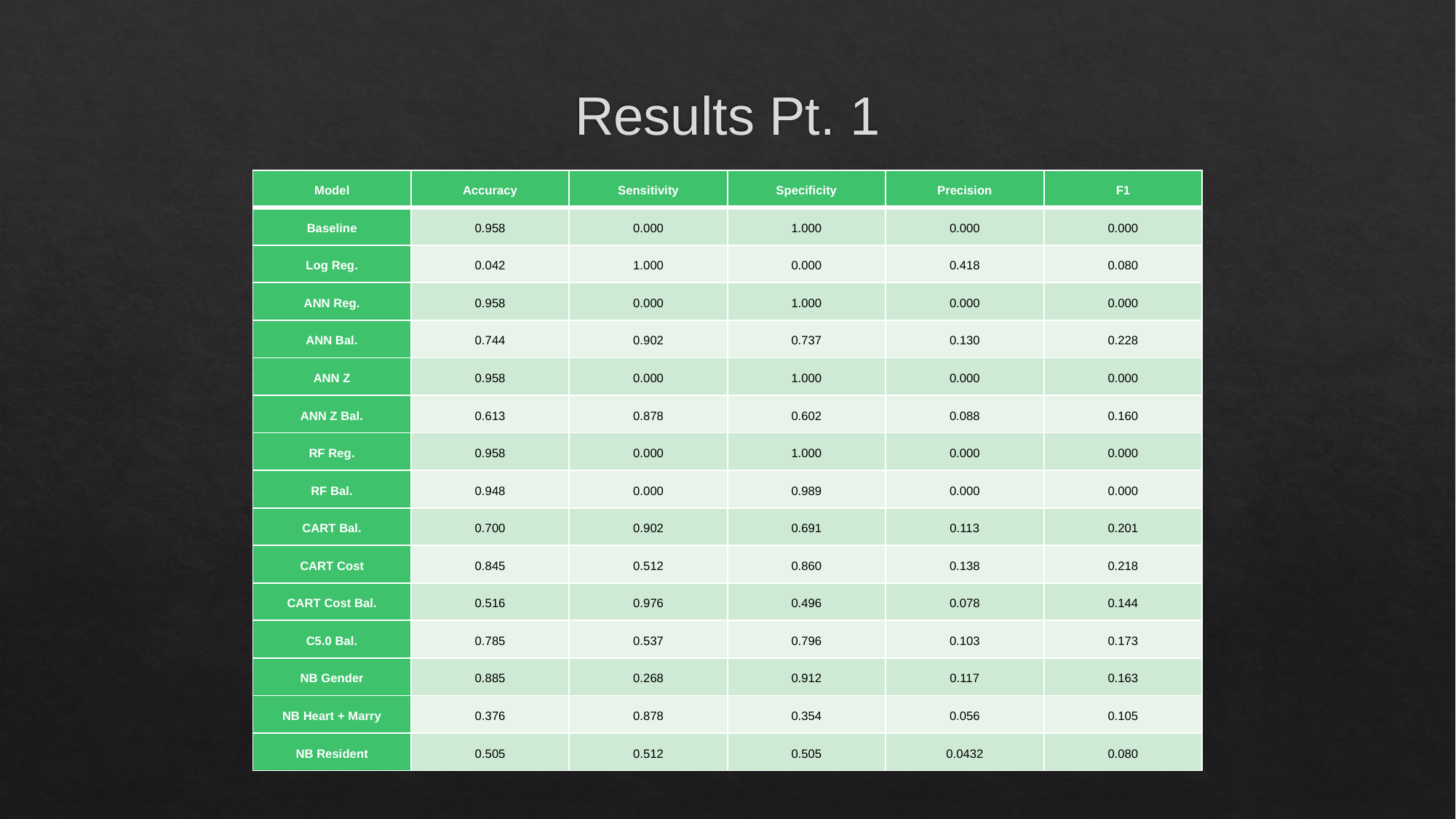

# Results Pt. 1
| Model | Accuracy | Sensitivity | Specificity | Precision | F1 |
| --- | --- | --- | --- | --- | --- |
| Baseline | 0.958 | 0.000 | 1.000 | 0.000 | 0.000 |
| Log Reg. | 0.042 | 1.000 | 0.000 | 0.418 | 0.080 |
| ANN Reg. | 0.958 | 0.000 | 1.000 | 0.000 | 0.000 |
| ANN Bal. | 0.744 | 0.902 | 0.737 | 0.130 | 0.228 |
| ANN Z | 0.958 | 0.000 | 1.000 | 0.000 | 0.000 |
| ANN Z Bal. | 0.613 | 0.878 | 0.602 | 0.088 | 0.160 |
| RF Reg. | 0.958 | 0.000 | 1.000 | 0.000 | 0.000 |
| RF Bal. | 0.948 | 0.000 | 0.989 | 0.000 | 0.000 |
| CART Bal. | 0.700 | 0.902 | 0.691 | 0.113 | 0.201 |
| CART Cost | 0.845 | 0.512 | 0.860 | 0.138 | 0.218 |
| CART Cost Bal. | 0.516 | 0.976 | 0.496 | 0.078 | 0.144 |
| C5.0 Bal. | 0.785 | 0.537 | 0.796 | 0.103 | 0.173 |
| NB Gender | 0.885 | 0.268 | 0.912 | 0.117 | 0.163 |
| NB Heart + Marry | 0.376 | 0.878 | 0.354 | 0.056 | 0.105 |
| NB Resident | 0.505 | 0.512 | 0.505 | 0.0432 | 0.080 |